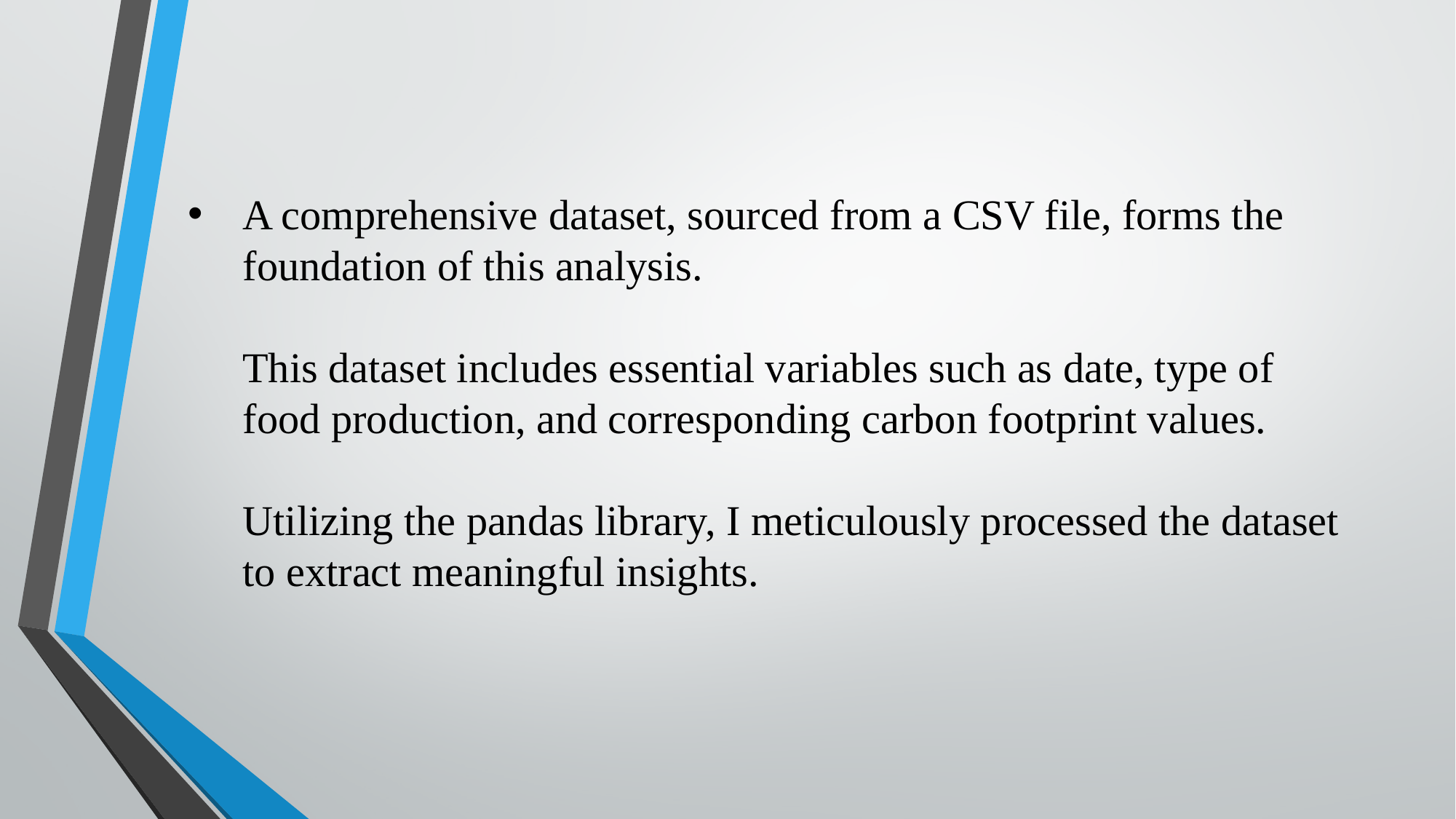

# A comprehensive dataset, sourced from a CSV file, forms the foundation of this analysis. This dataset includes essential variables such as date, type of food production, and corresponding carbon footprint values. Utilizing the pandas library, I meticulously processed the dataset to extract meaningful insights.